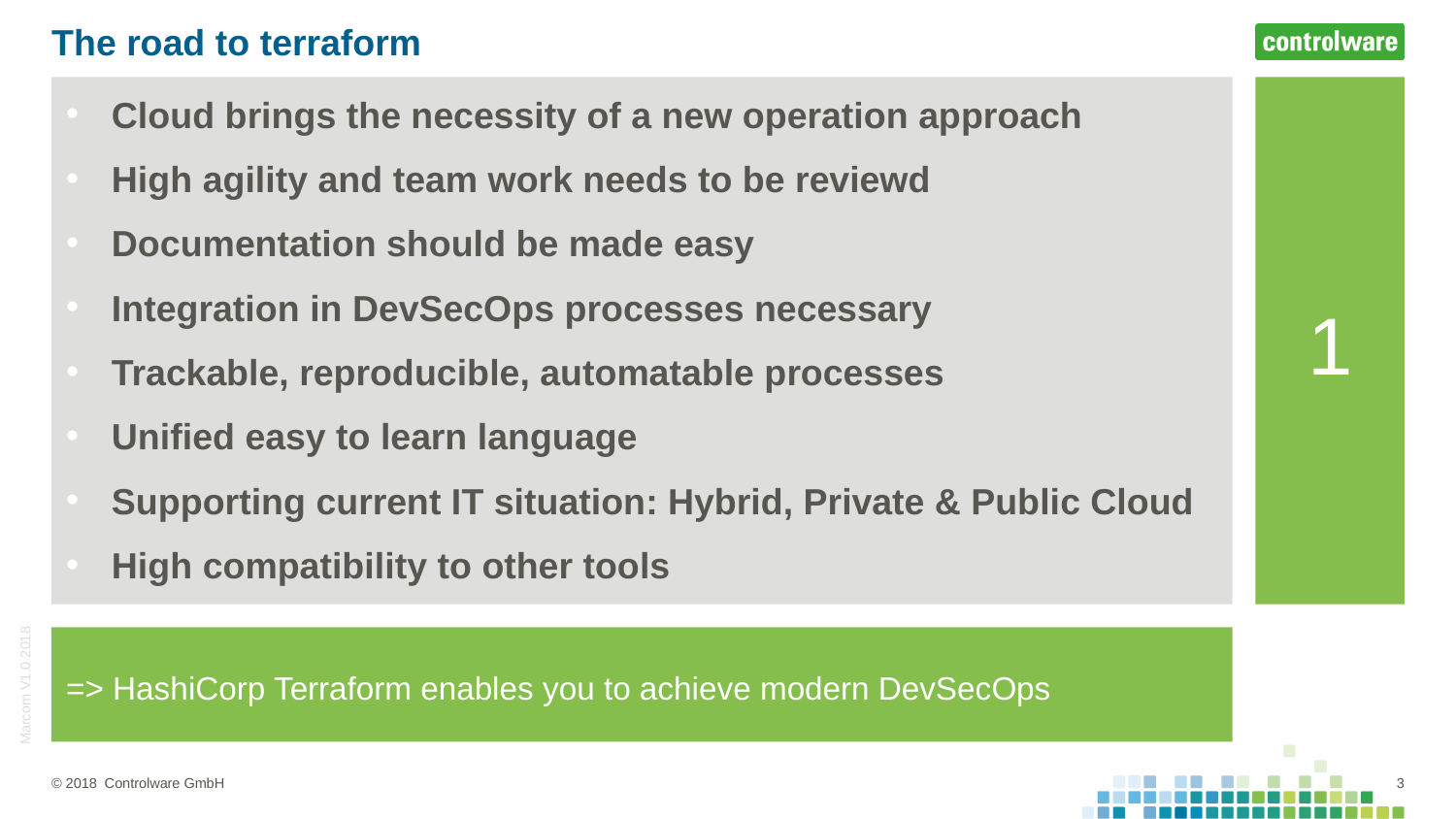

# The road to terraform
Cloud brings the necessity of a new operation approach
High agility and team work needs to be reviewd
Documentation should be made easy
Integration in DevSecOps processes necessary
Trackable, reproducible, automatable processes
Unified easy to learn language
Supporting current IT situation: Hybrid, Private & Public Cloud
High compatibility to other tools
1
=> HashiCorp Terraform enables you to achieve modern DevSecOps